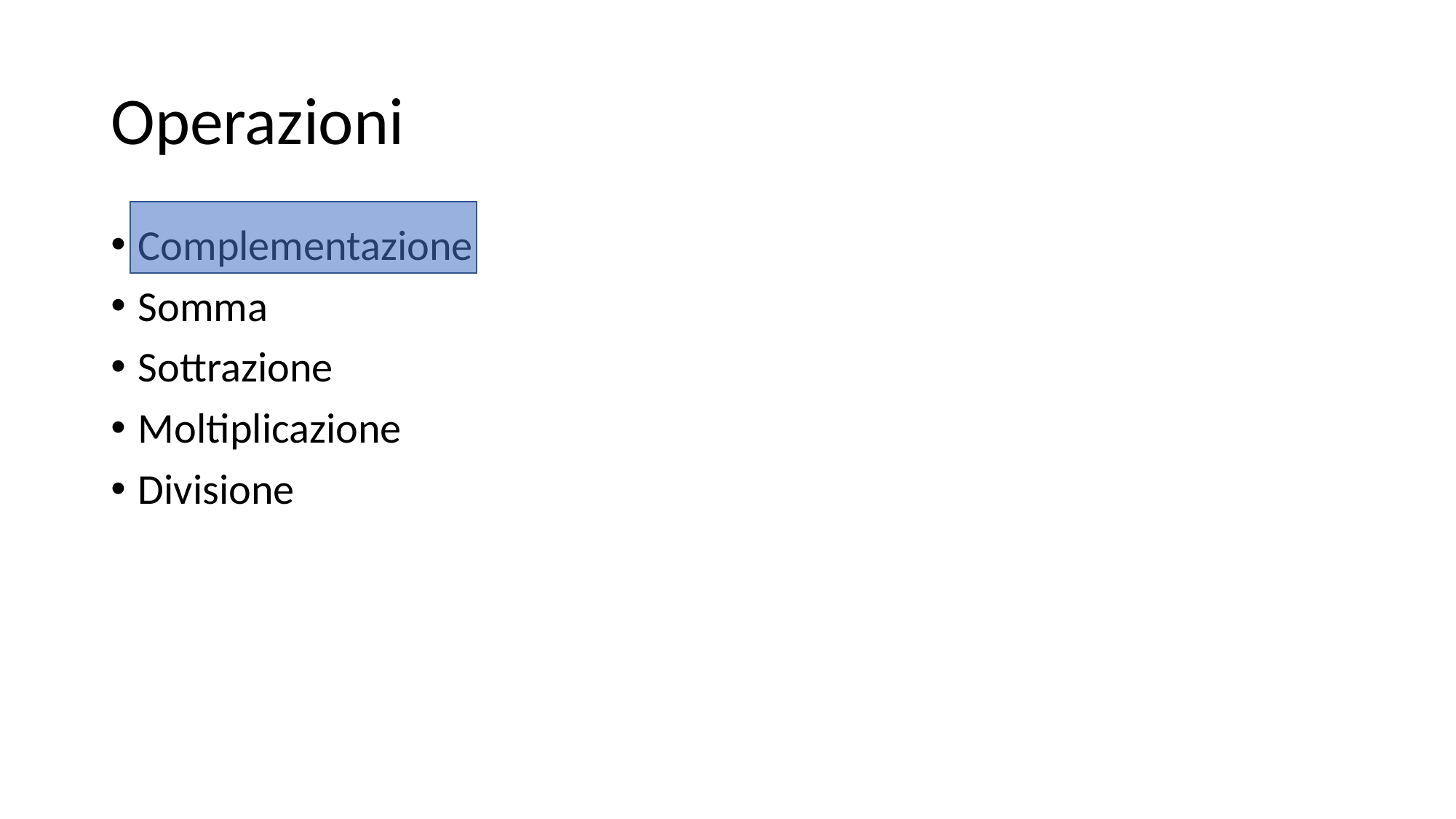

# Operazioni

Complementazione
Somma
Sottrazione
Moltiplicazione
Divisione